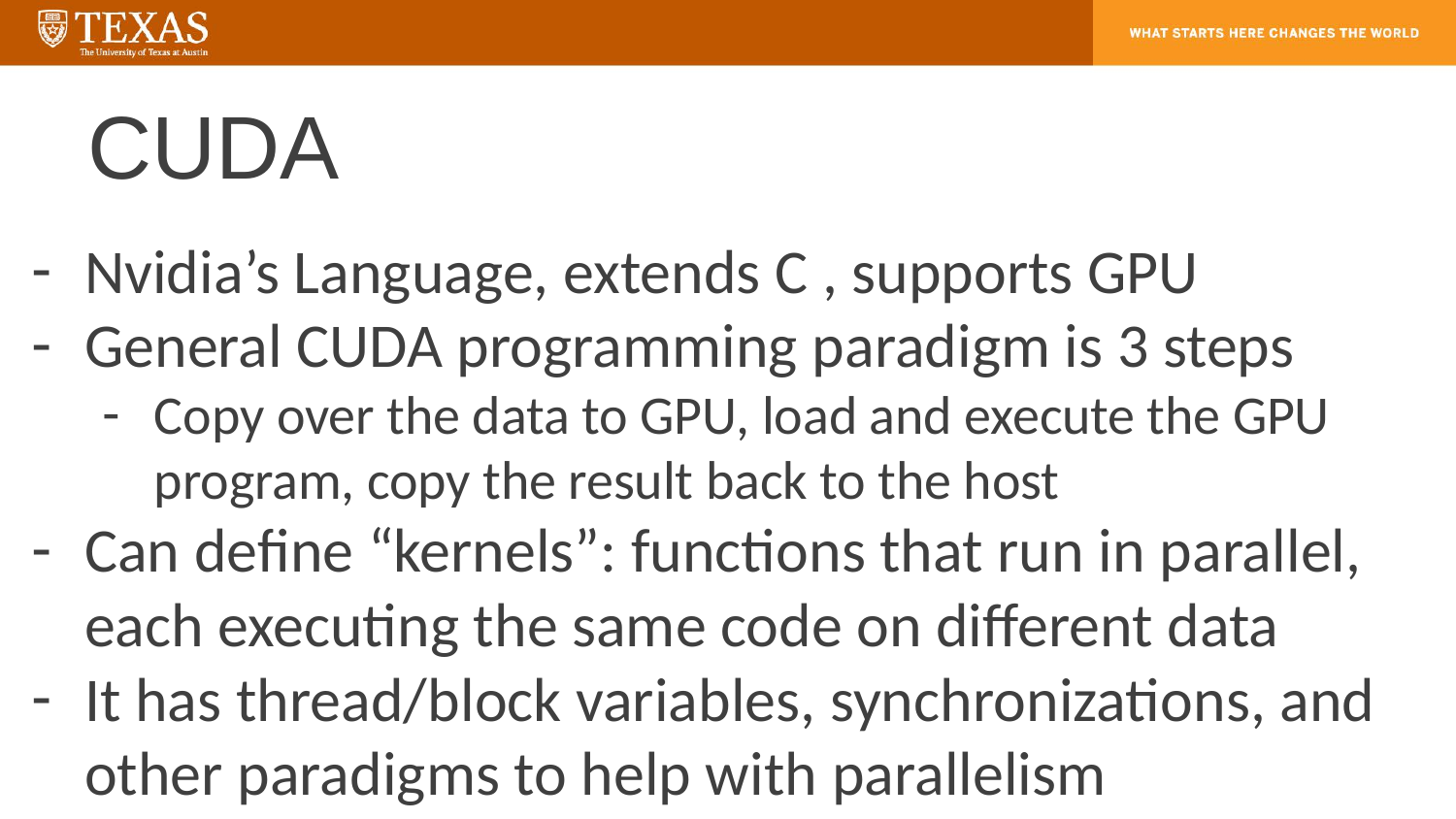

# CUDA
Nvidia’s Language, extends C , supports GPU
General CUDA programming paradigm is 3 steps
Copy over the data to GPU, load and execute the GPU program, copy the result back to the host
Can define “kernels”: functions that run in parallel, each executing the same code on different data
It has thread/block variables, synchronizations, and other paradigms to help with parallelism